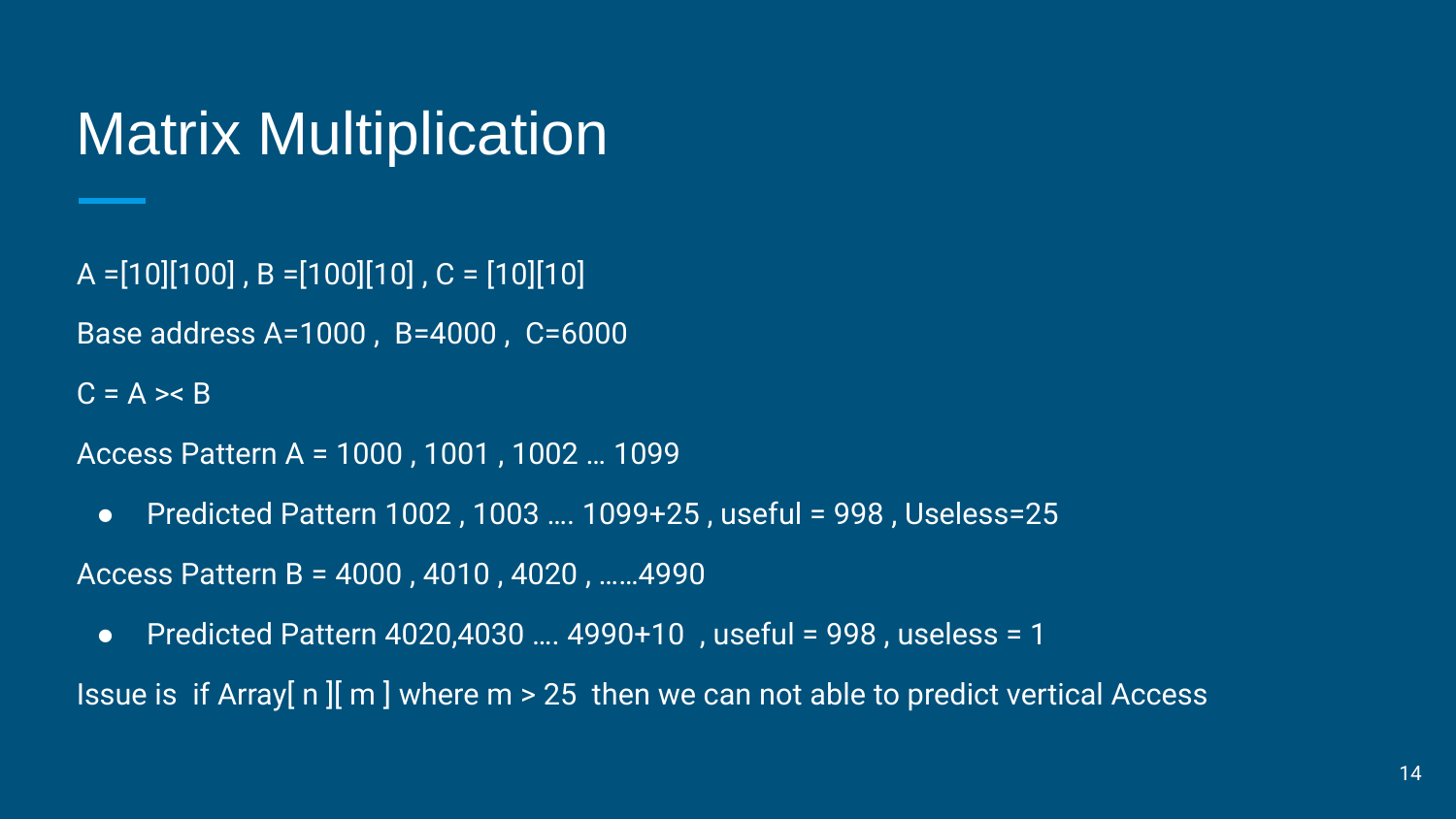

# Matrix Multiplication
A =[10][100] , B =[100][10] , C = [10][10]
Base address A=1000 ,  B=4000 ,  C=6000
C = A >< B
Access Pattern A = 1000 , 1001 , 1002 … 1099
Predicted Pattern 1002 , 1003 …. 1099+25 , useful = 998 , Useless=25
Access Pattern B = 4000 , 4010 , 4020 , ……4990
Predicted Pattern 4020,4030 …. 4990+10  , useful = 998 , useless = 1
Issue is  if Array[ n ][ m ] where m > 25  then we can not able to predict vertical Access
14